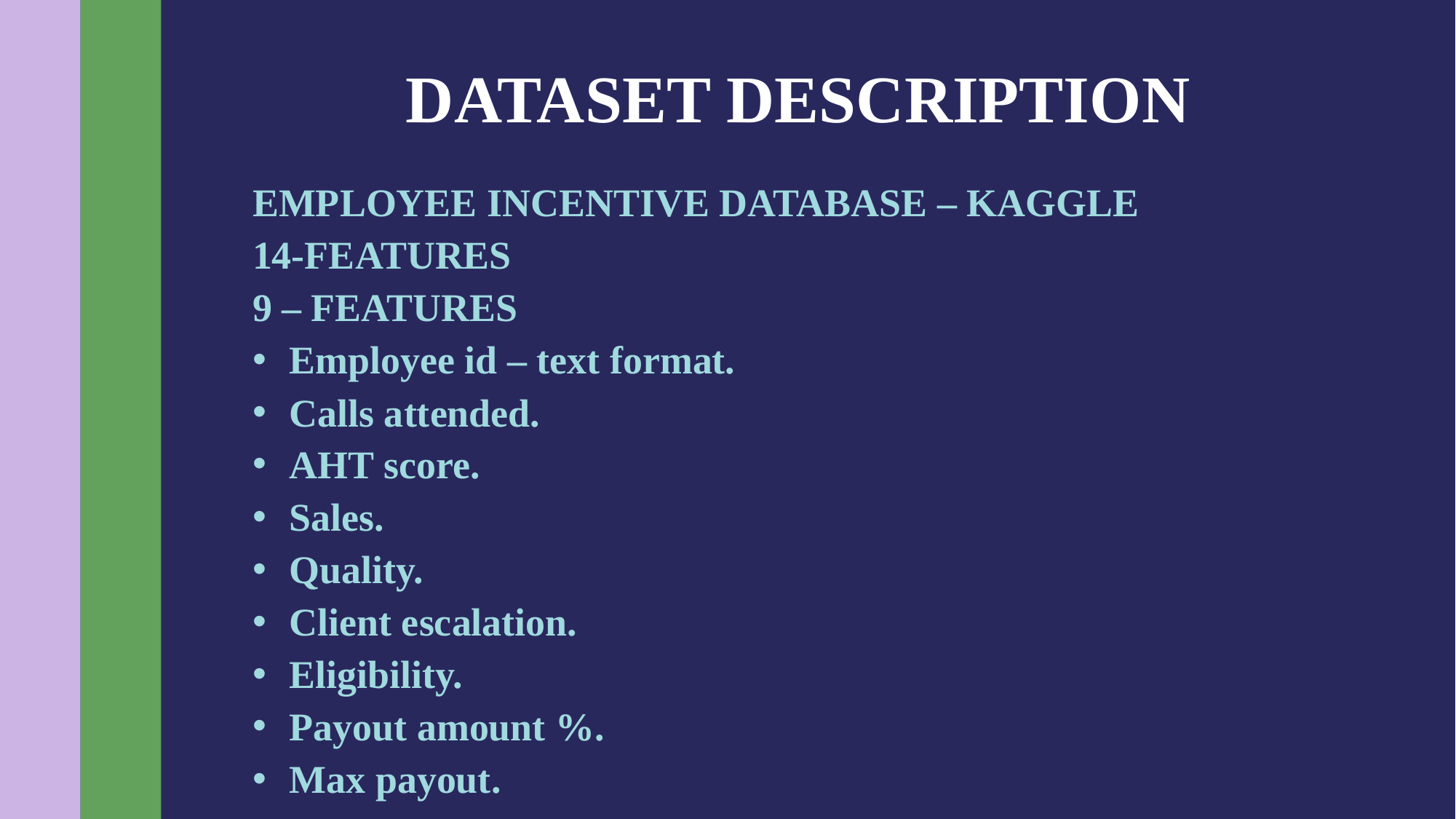

# DATASET DESCRIPTION
EMPLOYEE INCENTIVE DATABASE – KAGGLE
14-FEATURES
9 – FEATURES
Employee id – text format.
Calls attended.
AHT score.
Sales.
Quality.
Client escalation.
Eligibility.
Payout amount %.
Max payout.